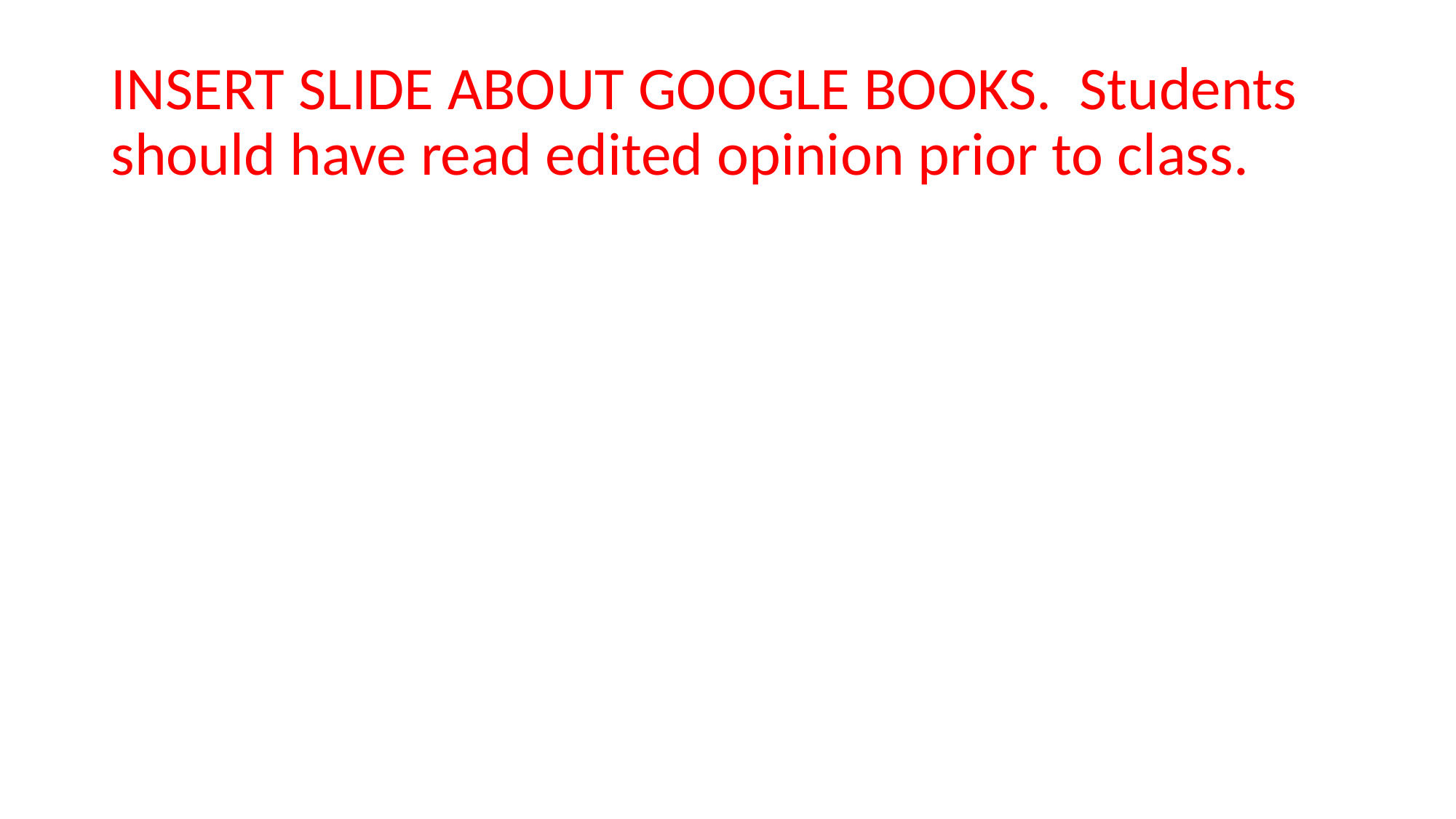

# INSERT SLIDE ABOUT GOOGLE BOOKS.  Students should have read edited opinion prior to class.